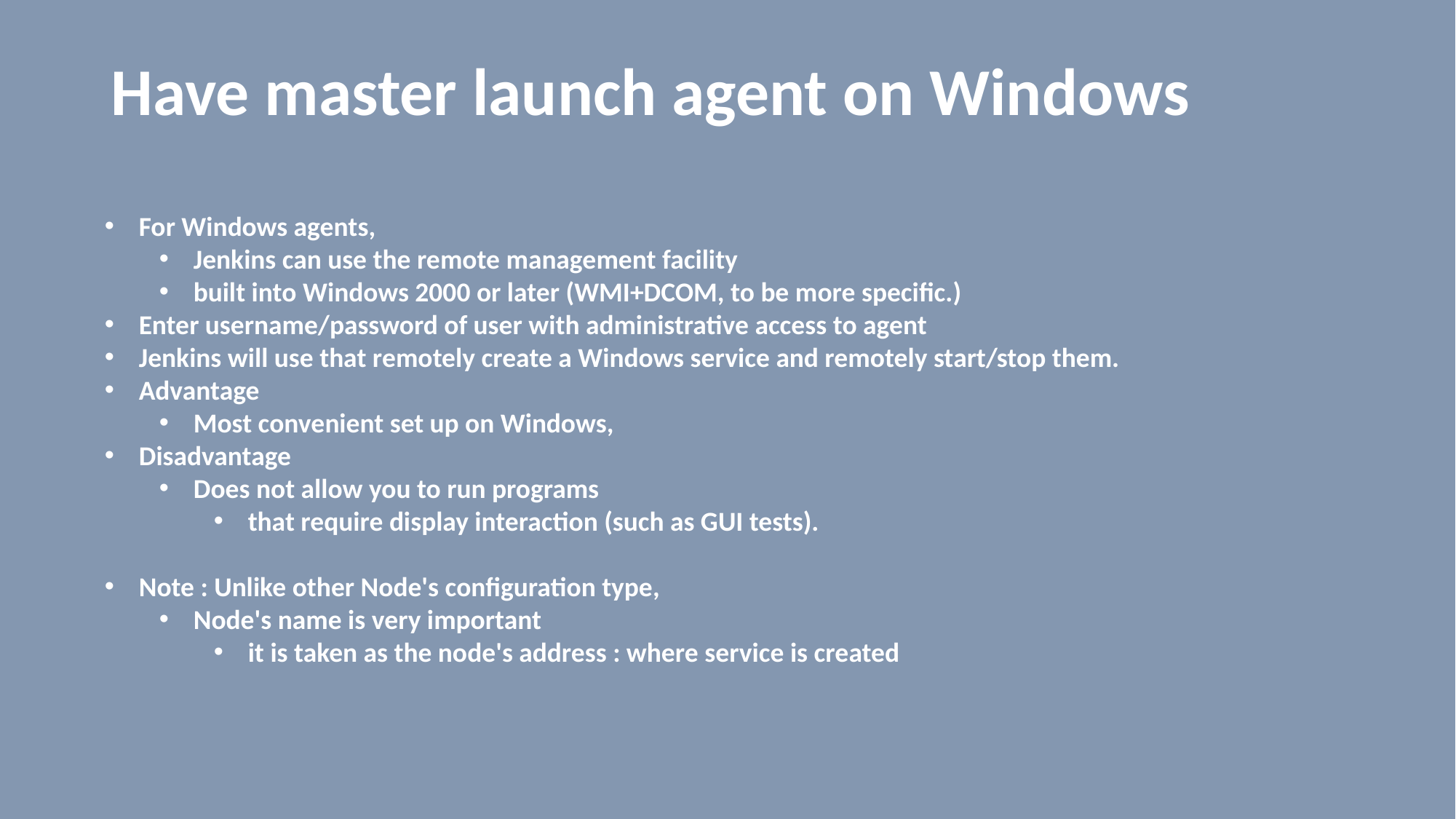

# Have master launch agent on Windows
For Windows agents,
Jenkins can use the remote management facility
built into Windows 2000 or later (WMI+DCOM, to be more specific.)
Enter username/password of user with administrative access to agent
Jenkins will use that remotely create a Windows service and remotely start/stop them.
Advantage
Most convenient set up on Windows,
Disadvantage
Does not allow you to run programs
that require display interaction (such as GUI tests).

Note : Unlike other Node's configuration type,
Node's name is very important
it is taken as the node's address : where service is created